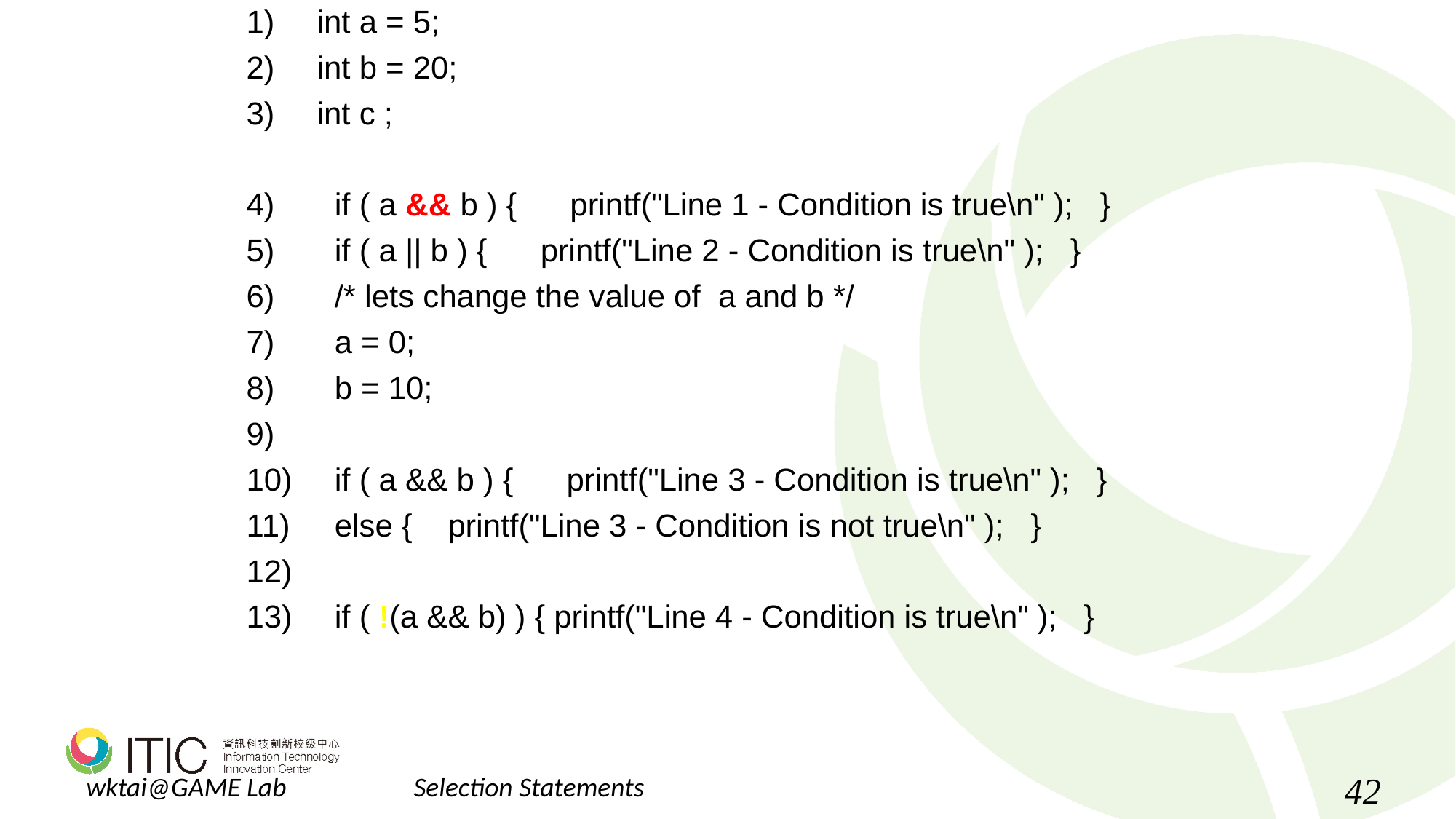

int a = 5;
 int b = 20;
 int c ;

   if ( a && b ) {      printf("Line 1 - Condition is true\n" );   }
   if ( a || b ) {      printf("Line 2 - Condition is true\n" );   }
   /* lets change the value of  a and b */
   a = 0;
   b = 10;

   if ( a && b ) {      printf("Line 3 - Condition is true\n" );   }
   else {    printf("Line 3 - Condition is not true\n" );   }

   if ( !(a && b) ) { printf("Line 4 - Condition is true\n" );   }